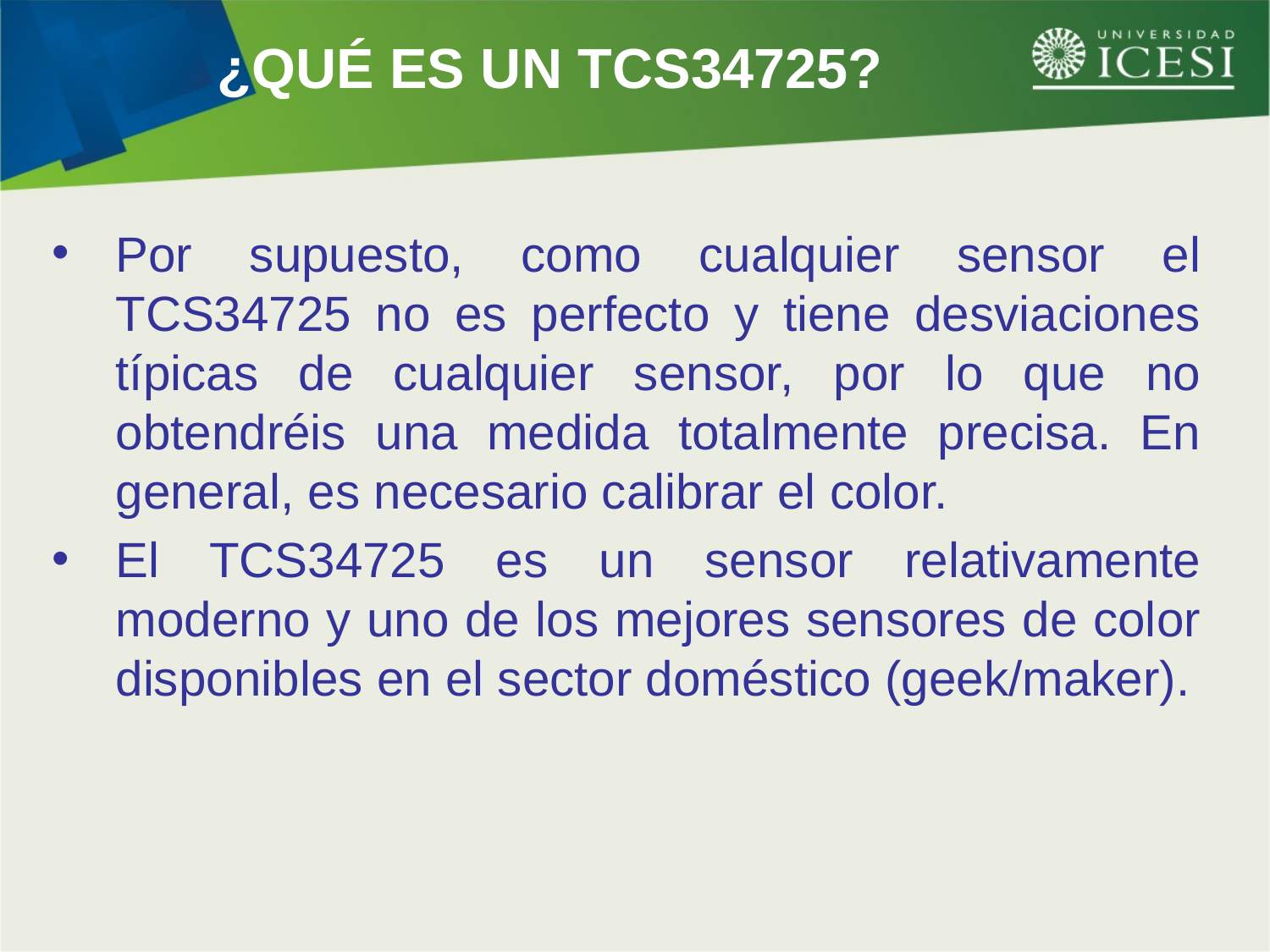

¿QUÉ ES UN TCS34725?
Por supuesto, como cualquier sensor el TCS34725 no es perfecto y tiene desviaciones típicas de cualquier sensor, por lo que no obtendréis una medida totalmente precisa. En general, es necesario calibrar el color.
El TCS34725 es un sensor relativamente moderno y uno de los mejores sensores de color disponibles en el sector doméstico (geek/maker).